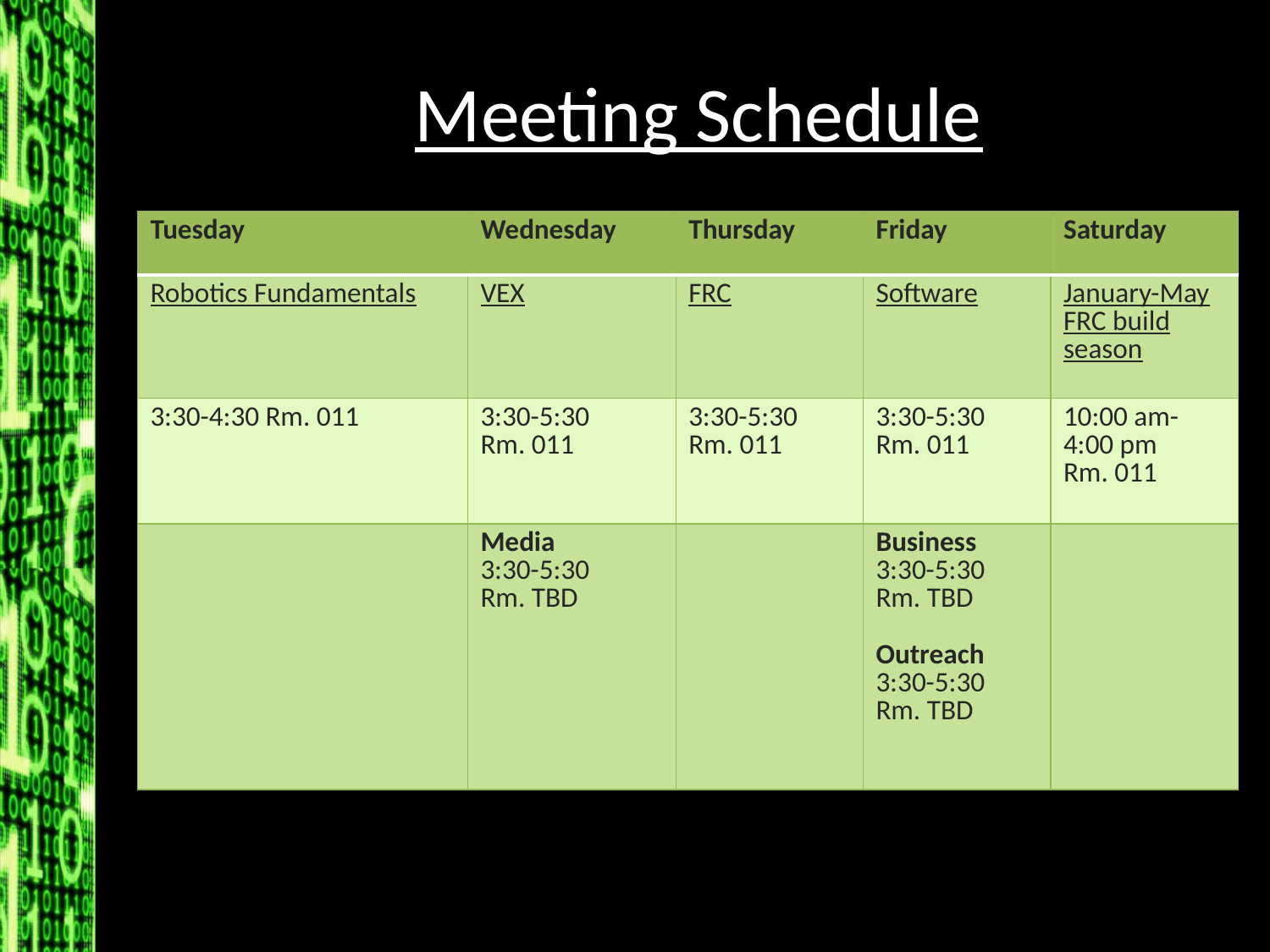

# Meeting Schedule
| Tuesday | Wednesday | Thursday | Friday | Saturday |
| --- | --- | --- | --- | --- |
| Robotics Fundamentals | VEX | FRC | Software | January-May FRC build season |
| 3:30-4:30 Rm. 011 | 3:30-5:30 Rm. 011 | 3:30-5:30 Rm. 011 | 3:30-5:30 Rm. 011 | 10:00 am- 4:00 pm Rm. 011 |
|  | Media 3:30-5:30 Rm. TBD |  | Business 3:30-5:30 Rm. TBD Outreach 3:30-5:30 Rm. TBD |  |